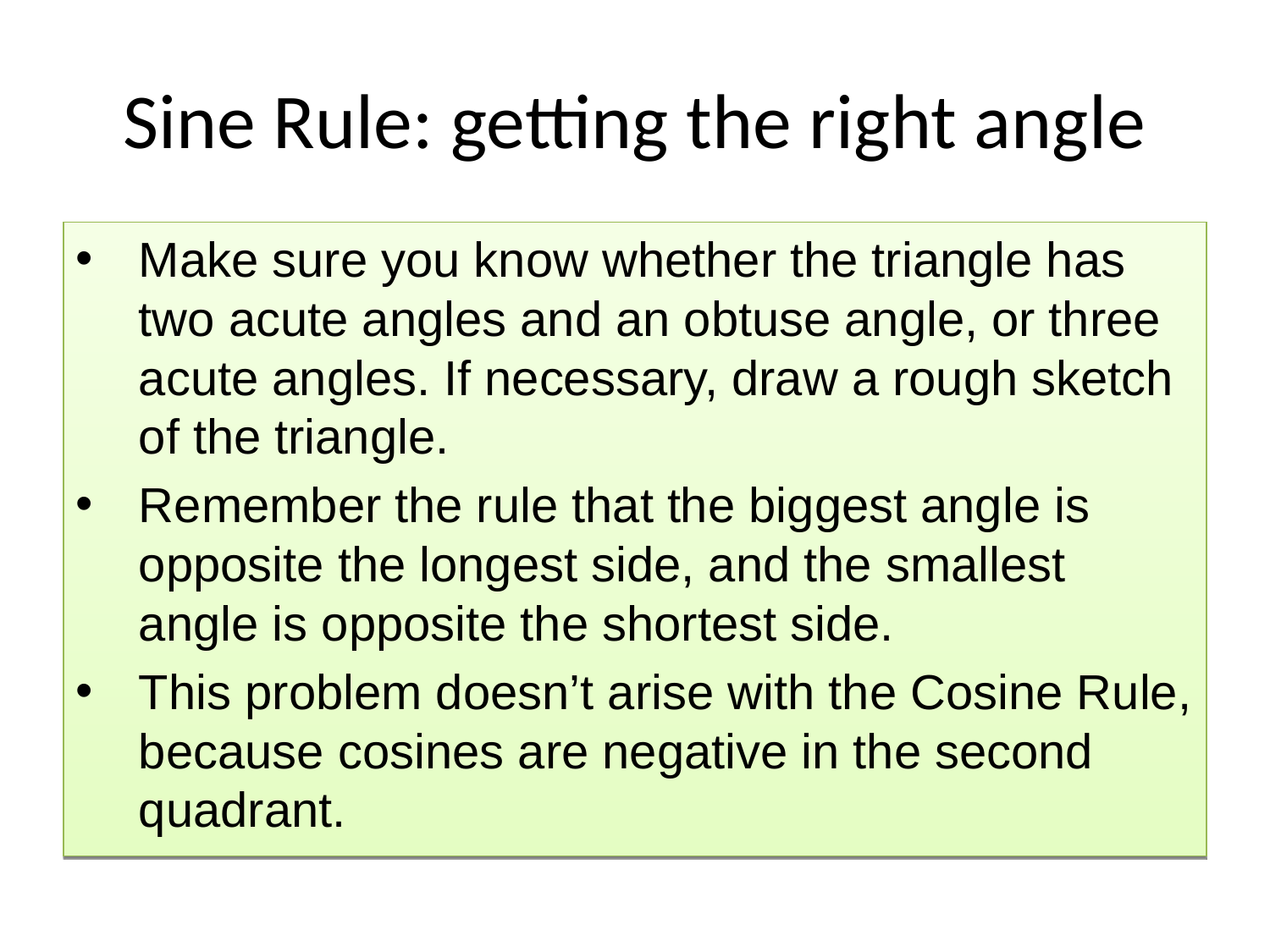

Sine Rule: getting the right angle
Make sure you know whether the triangle has two acute angles and an obtuse angle, or three acute angles. If necessary, draw a rough sketch of the triangle.
Remember the rule that the biggest angle is opposite the longest side, and the smallest angle is opposite the shortest side.
This problem doesn’t arise with the Cosine Rule, because cosines are negative in the second quadrant.